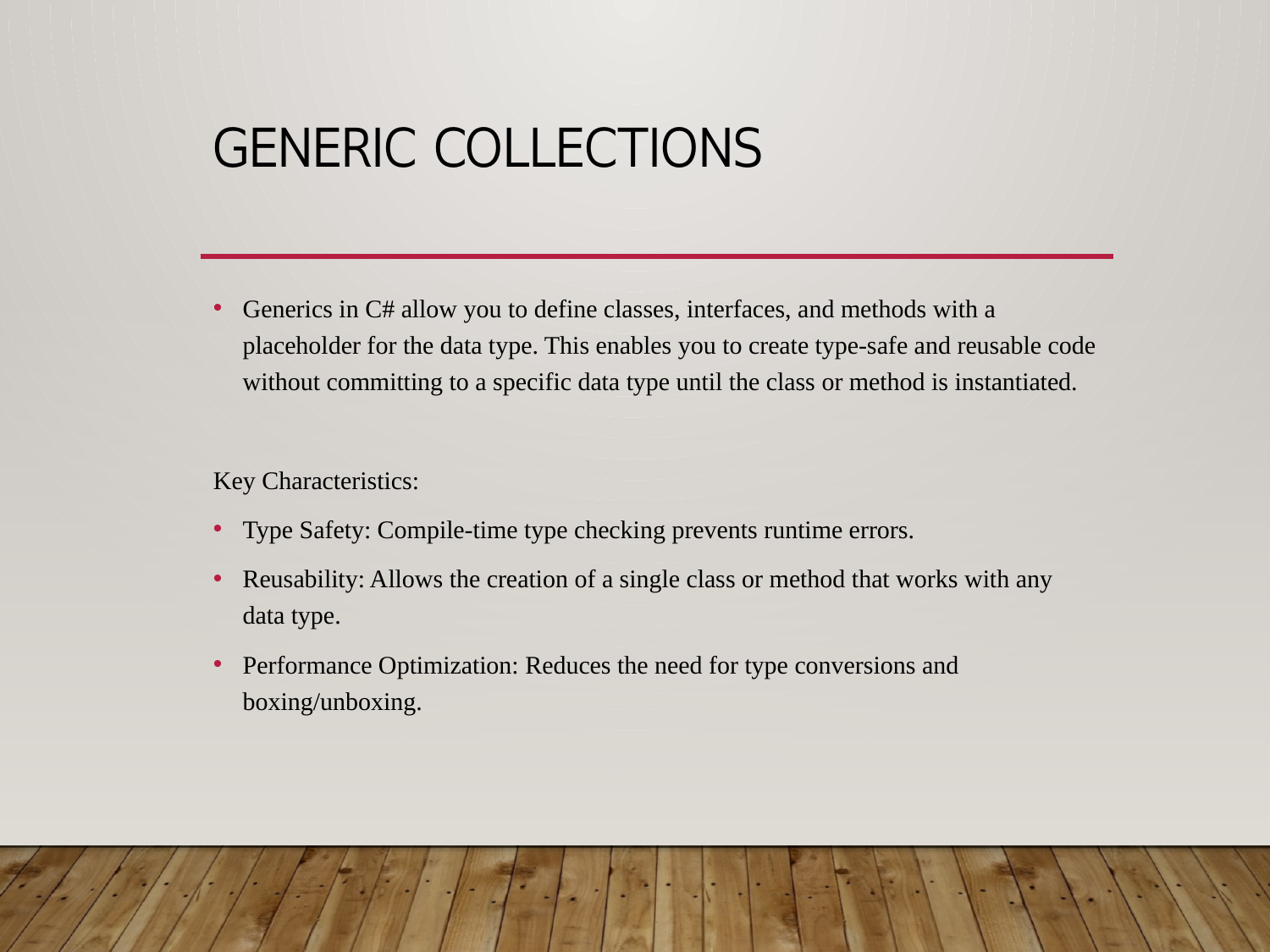

# Generic Collections
Generics in C# allow you to define classes, interfaces, and methods with a placeholder for the data type. This enables you to create type-safe and reusable code without committing to a specific data type until the class or method is instantiated.

Key Characteristics:
Type Safety: Compile-time type checking prevents runtime errors.
Reusability: Allows the creation of a single class or method that works with any data type.
Performance Optimization: Reduces the need for type conversions and boxing/unboxing.